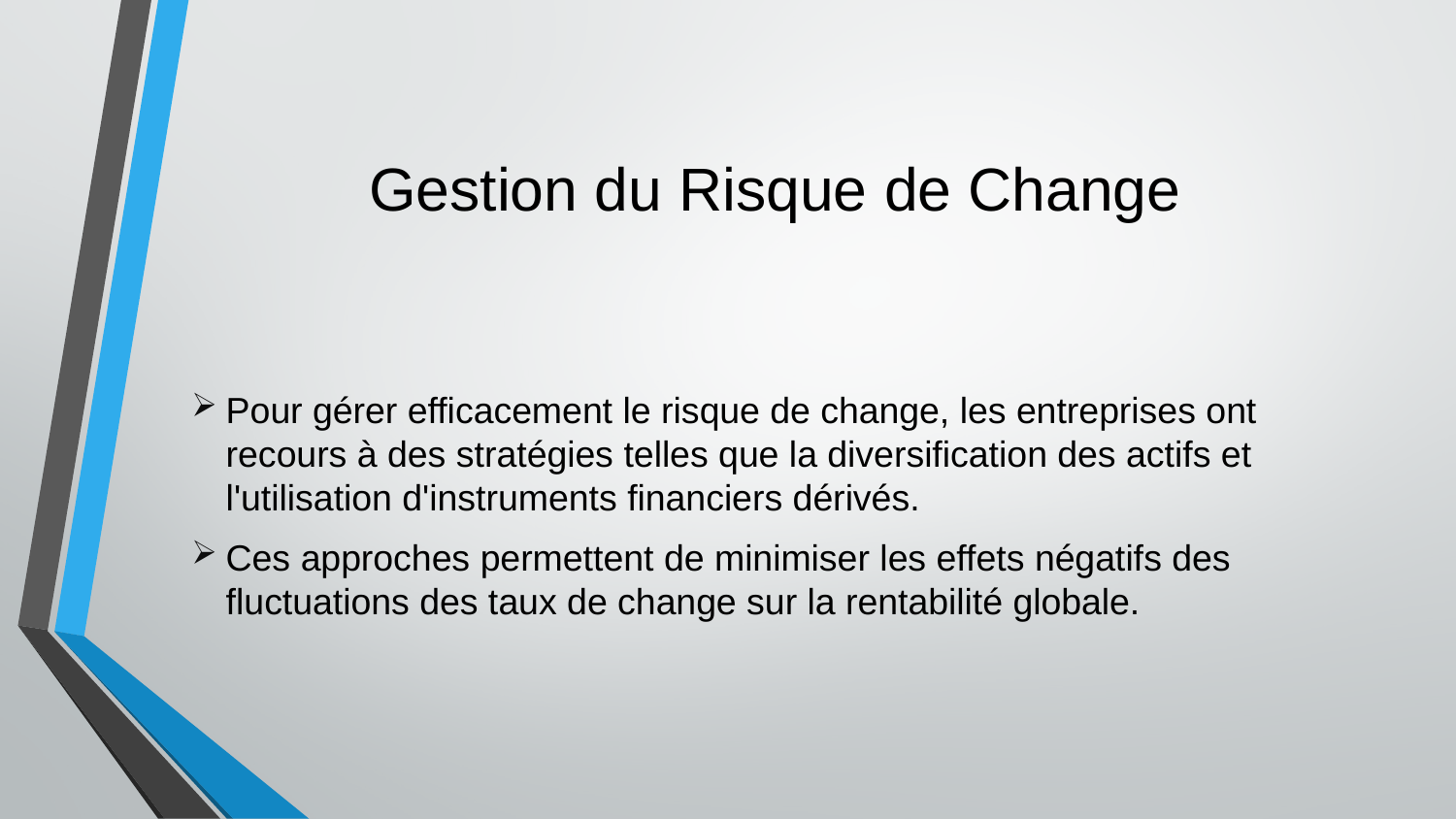

# Gestion du Risque de Change
Pour gérer efficacement le risque de change, les entreprises ont recours à des stratégies telles que la diversification des actifs et l'utilisation d'instruments financiers dérivés.
Ces approches permettent de minimiser les effets négatifs des fluctuations des taux de change sur la rentabilité globale.